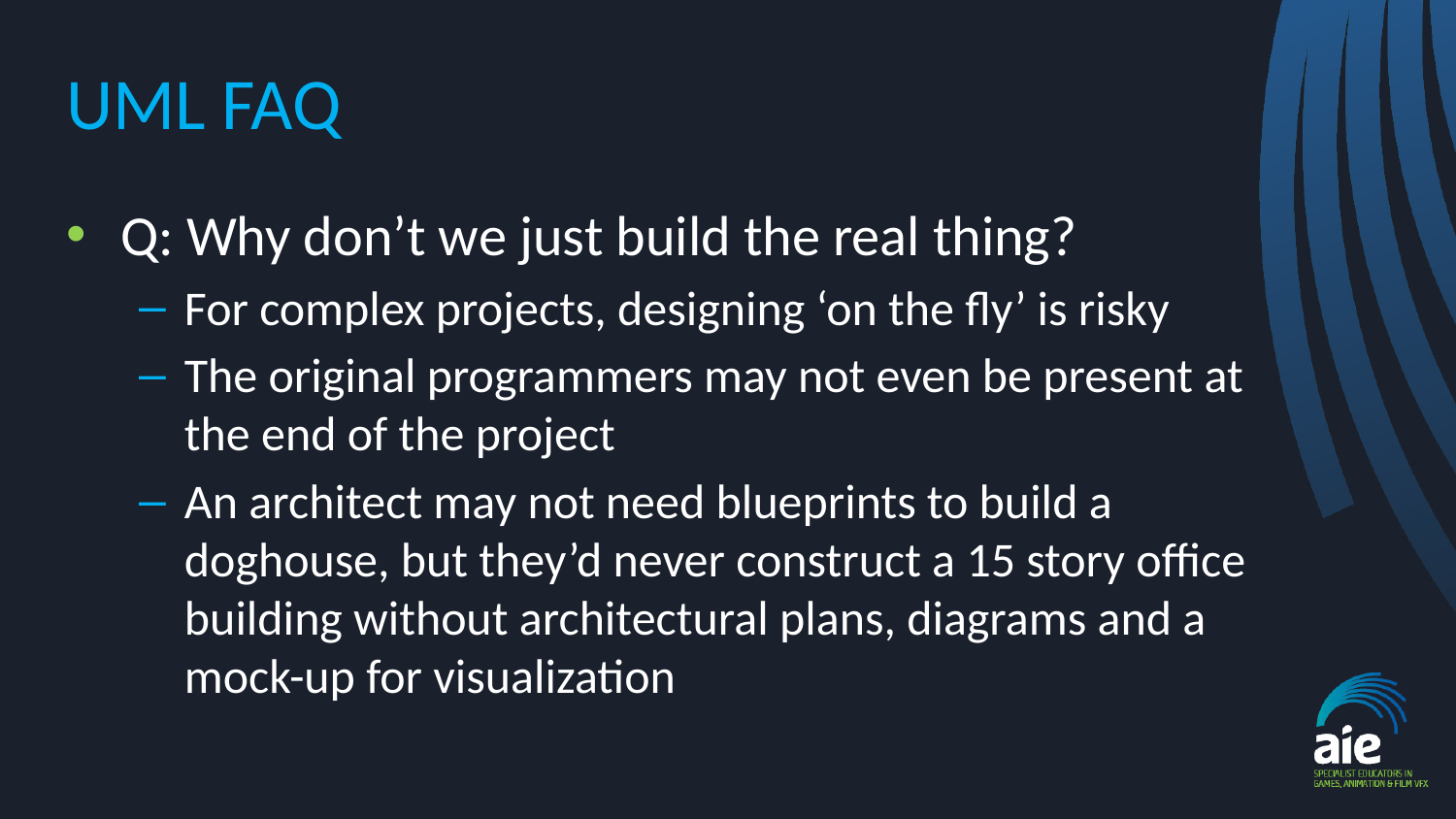

# UML FAQ
Q: Why don’t we just build the real thing?
For complex projects, designing ‘on the fly’ is risky
The original programmers may not even be present at the end of the project
An architect may not need blueprints to build a doghouse, but they’d never construct a 15 story office building without architectural plans, diagrams and a mock-up for visualization